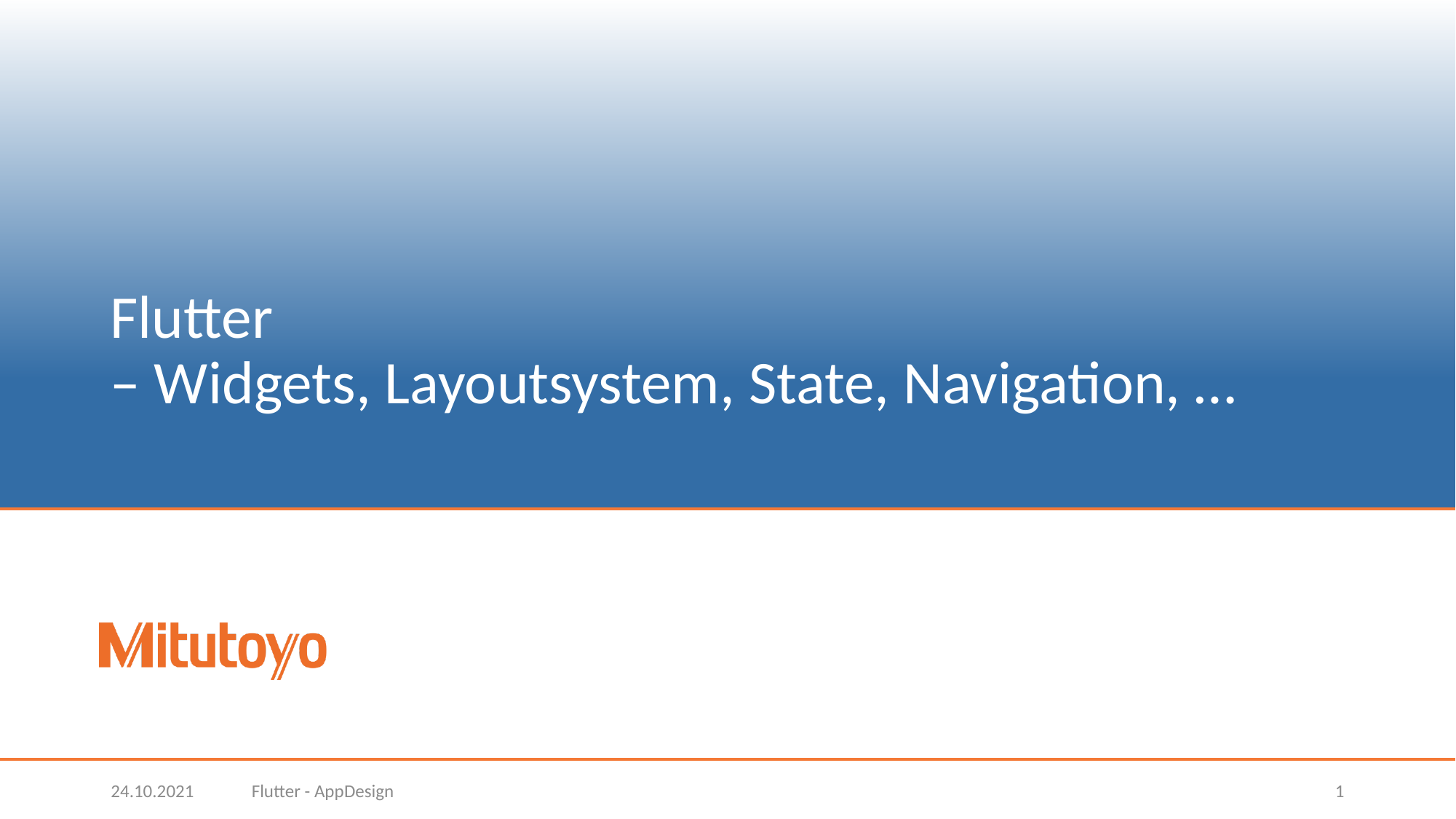

# Flutter – Widgets, Layoutsystem, State, Navigation, …

24.10.2021
Flutter - AppDesign
1